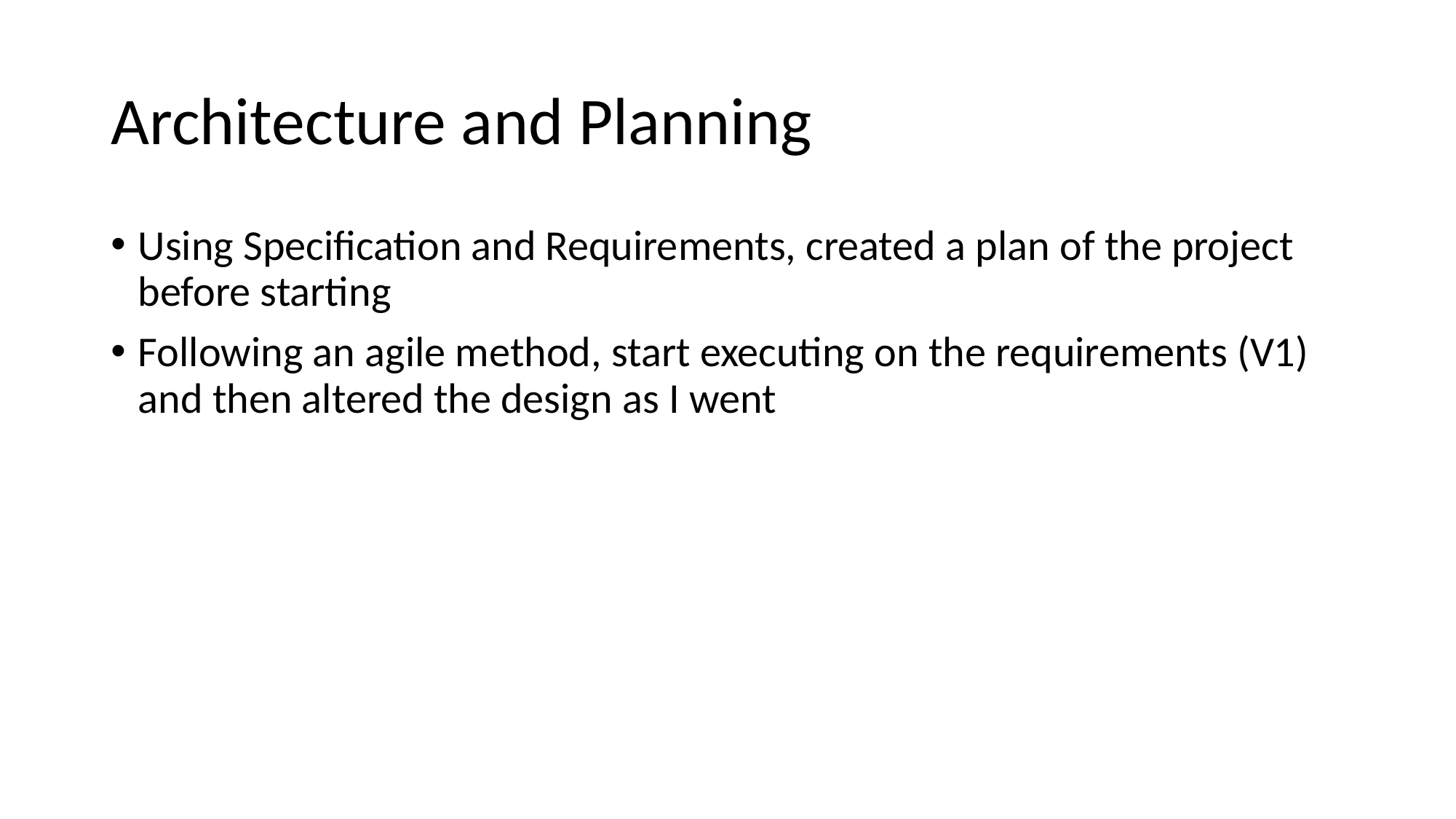

# Architecture and Planning
Using Specification and Requirements, created a plan of the project before starting
Following an agile method, start executing on the requirements (V1) and then altered the design as I went